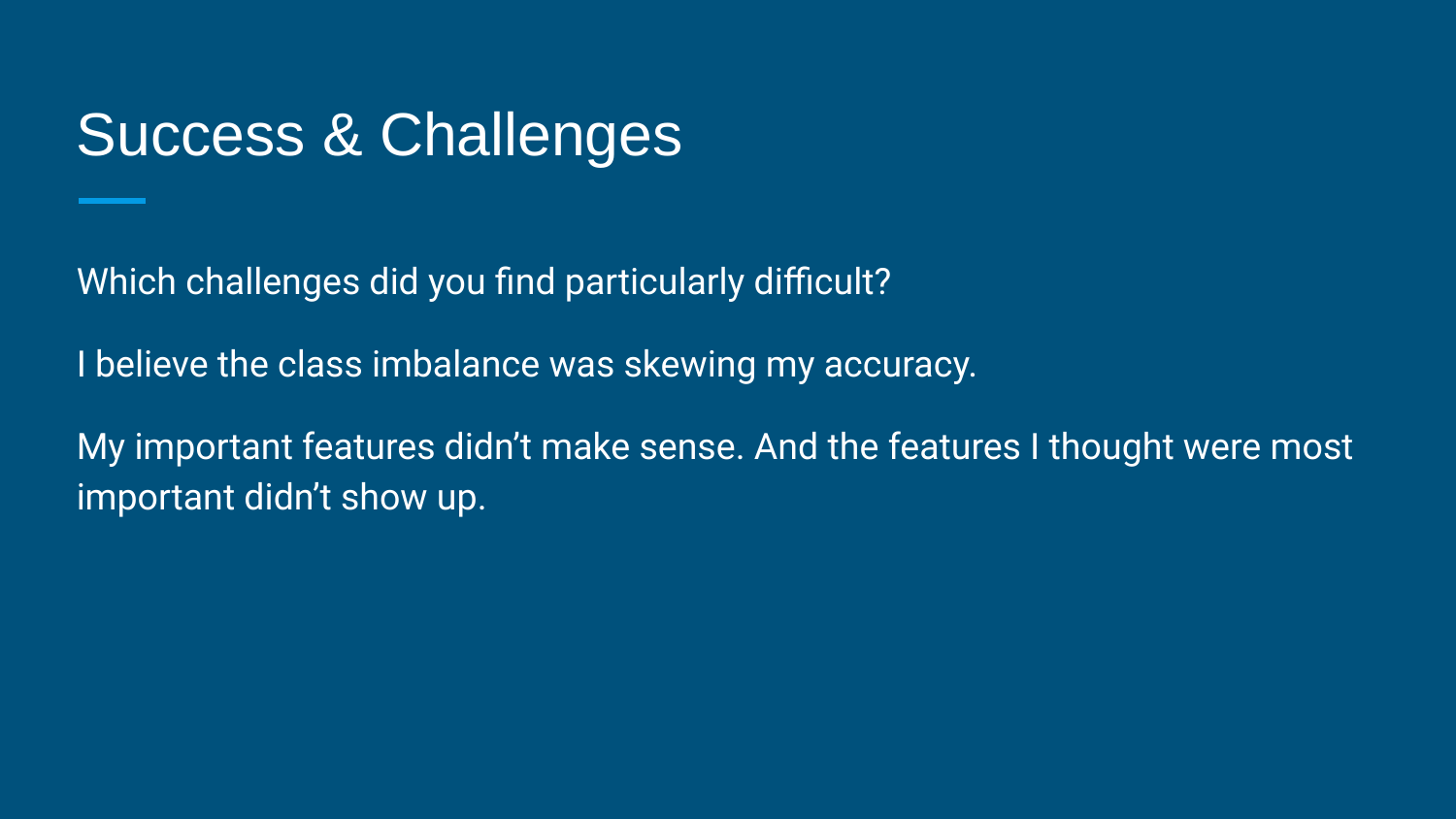

# Success & Challenges
Which challenges did you find particularly difficult?
I believe the class imbalance was skewing my accuracy.
My important features didn’t make sense. And the features I thought were most important didn’t show up.